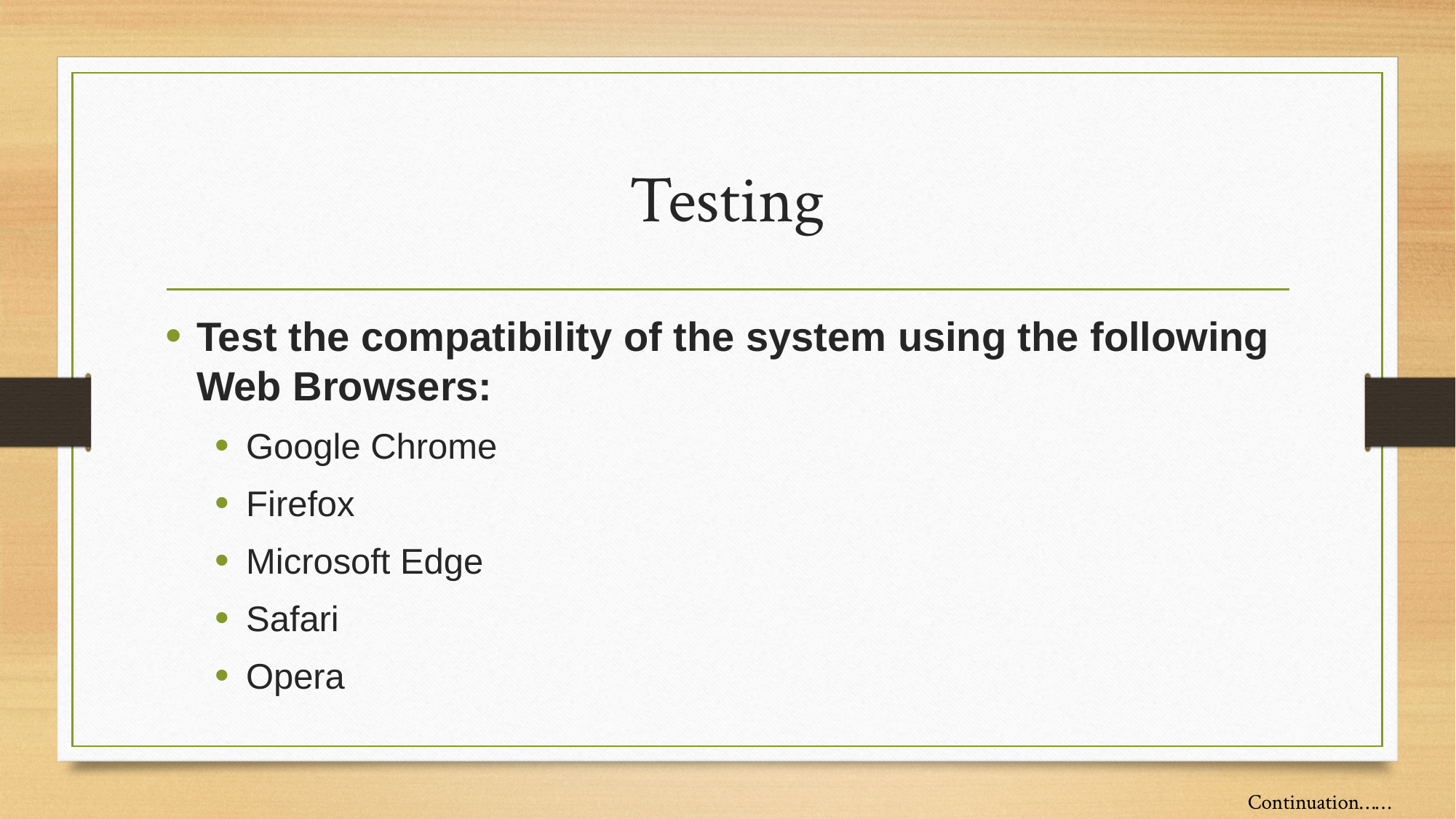

# Testing
Test the compatibility of the system using the following Web Browsers:
Google Chrome
Firefox
Microsoft Edge
Safari
Opera

Continuation……